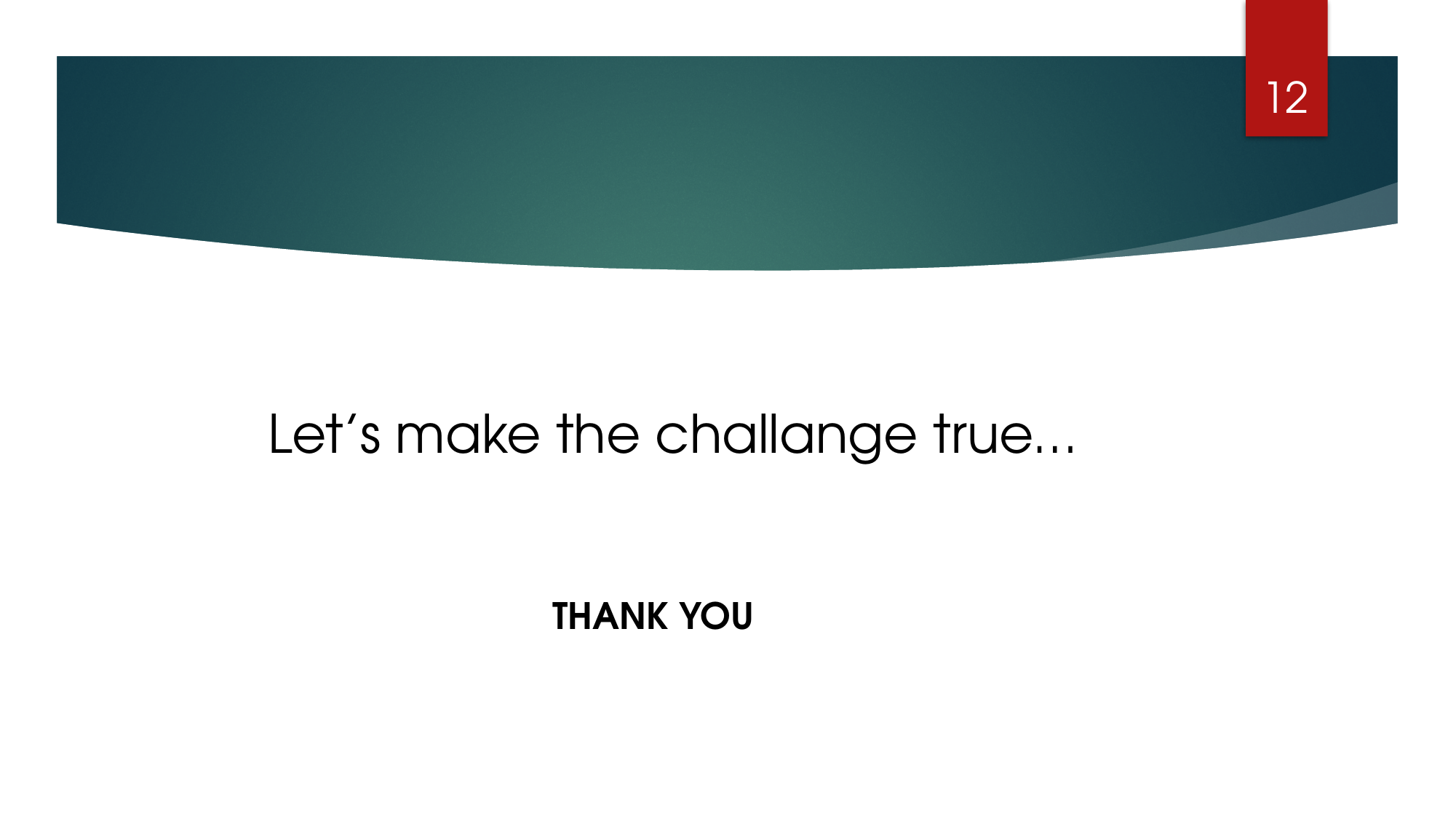

12
#
Let’s make the challange true…
THANK YOU